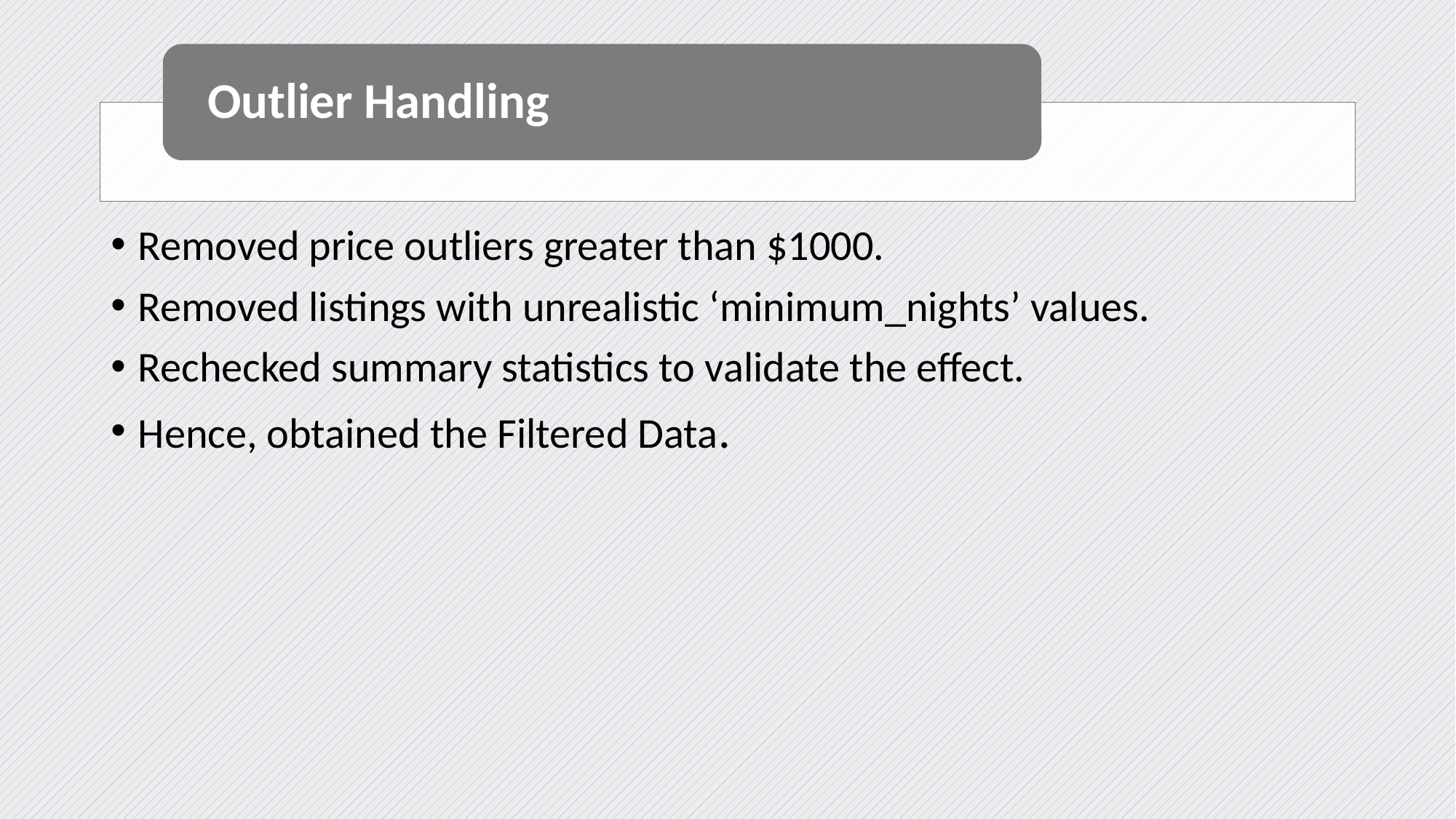

Outlier Handling
Removed price outliers greater than $1000.
Removed listings with unrealistic ‘minimum_nights’ values.
Rechecked summary statistics to validate the effect.
Hence, obtained the Filtered Data.